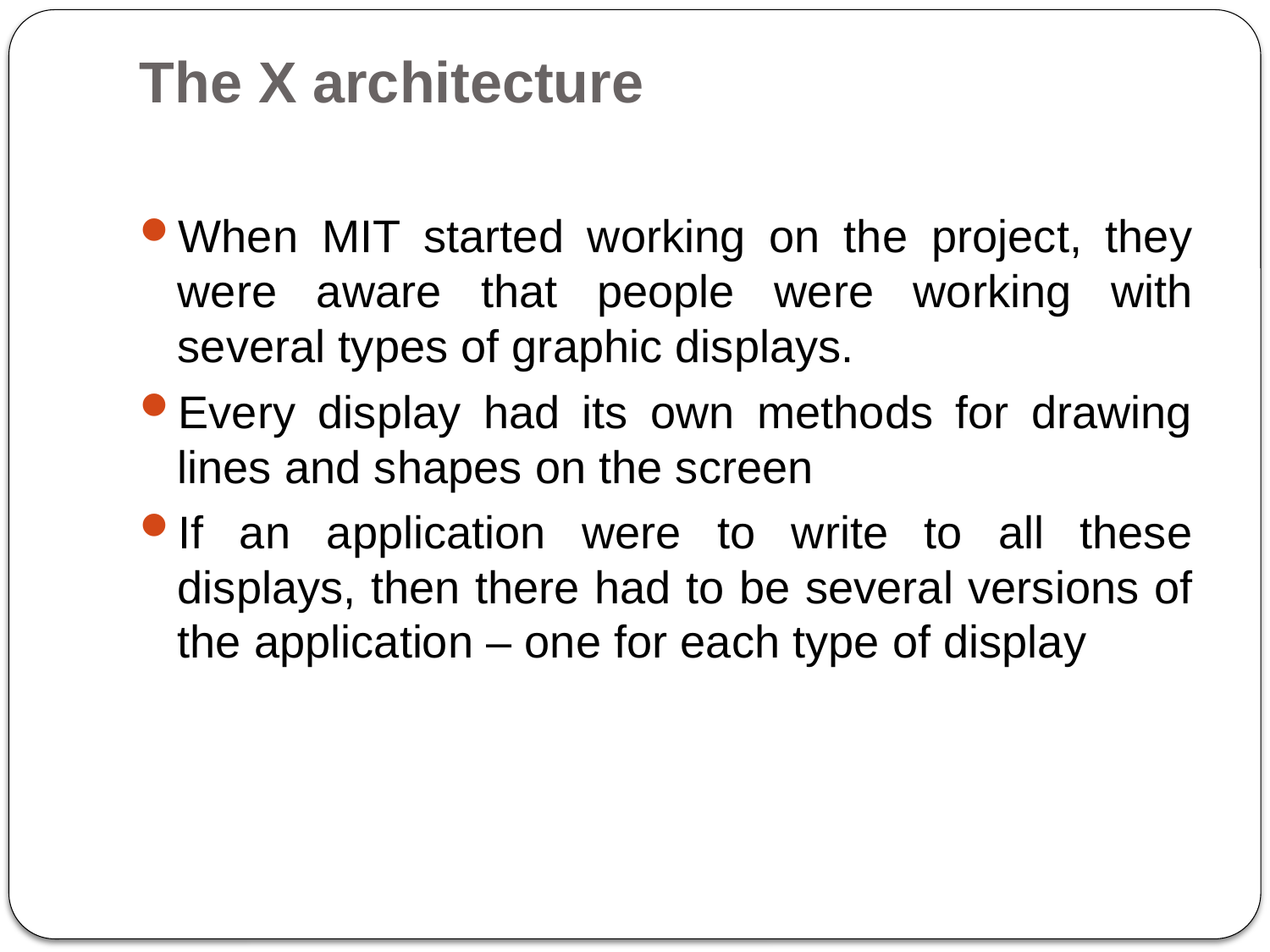

# The X architecture
When MIT started working on the project, they were aware that people were working with several types of graphic displays.
Every display had its own methods for drawing lines and shapes on the screen
If an application were to write to all these displays, then there had to be several versions of the application – one for each type of display